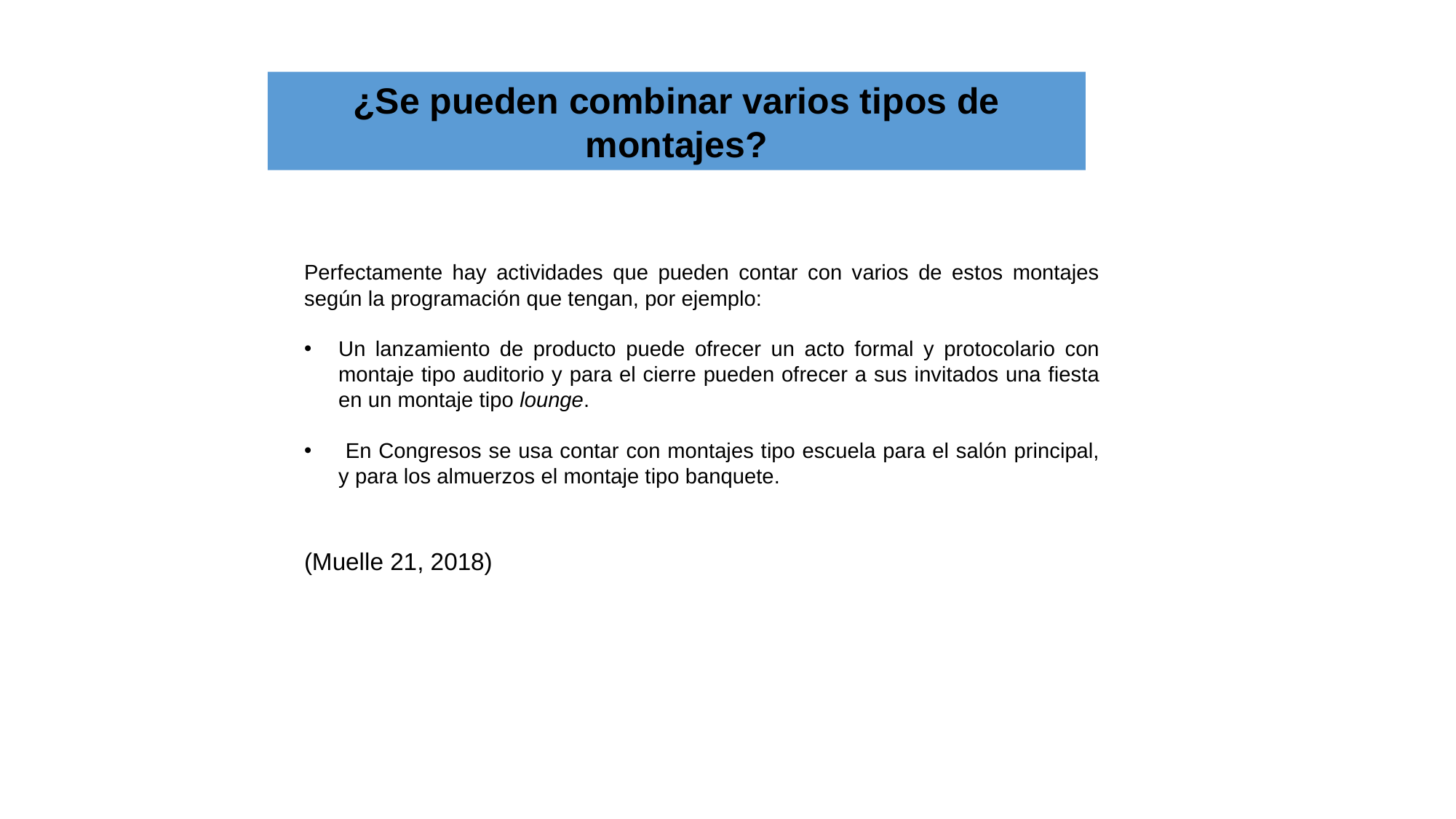

¿Se pueden combinar varios tipos de montajes?

Perfectamente hay actividades que pueden contar con varios de estos montajes según la programación que tengan, por ejemplo:

Un lanzamiento de producto puede ofrecer un acto formal y protocolario con montaje tipo auditorio y para el cierre pueden ofrecer a sus invitados una fiesta en un montaje tipo lounge.

 En Congresos se usa contar con montajes tipo escuela para el salón principal, y para los almuerzos el montaje tipo banquete.

(Muelle 21, 2018)